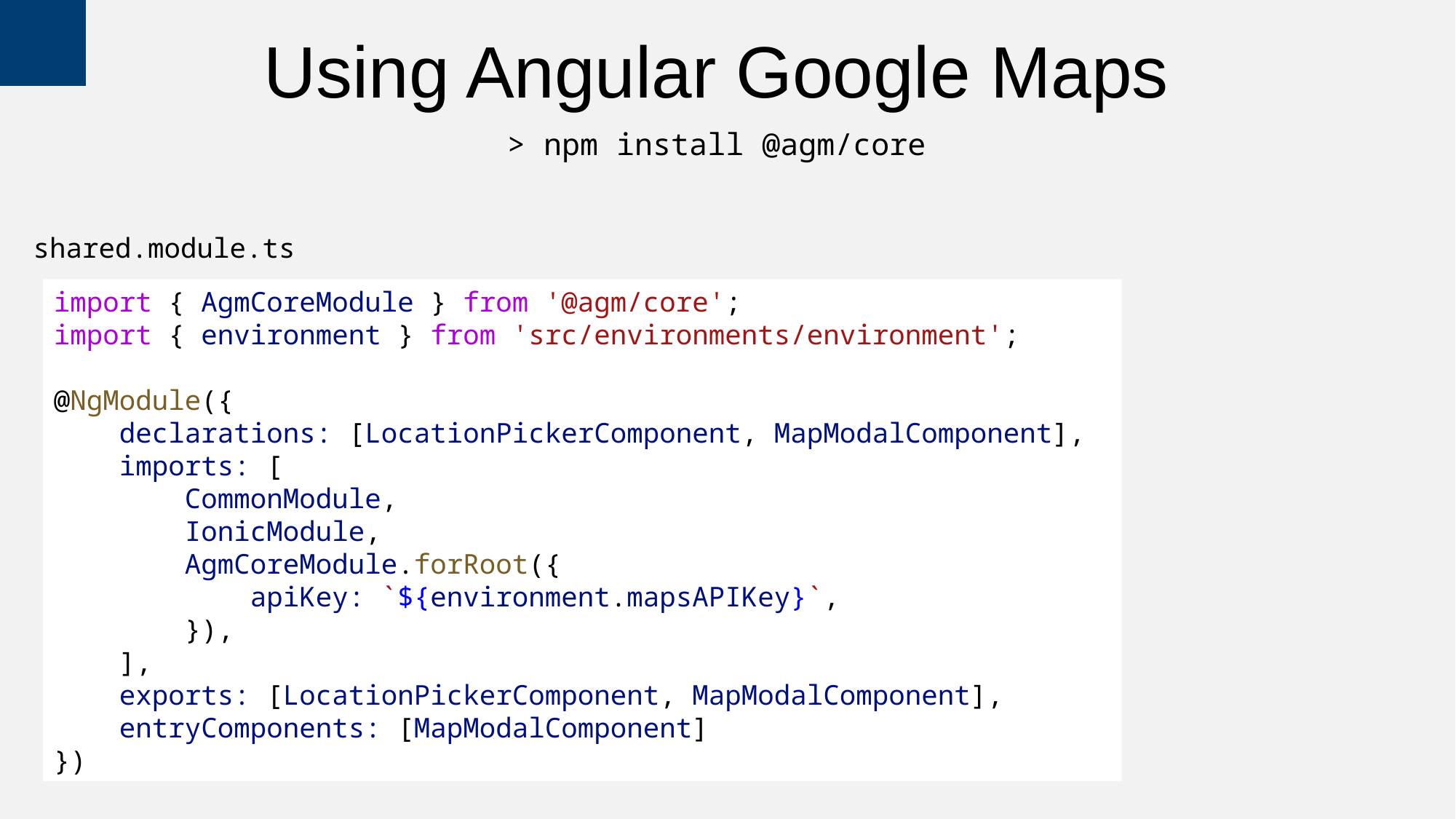

# Using Angular Google Maps
> npm install @agm/core
shared.module.ts
import { AgmCoreModule } from '@agm/core';
import { environment } from 'src/environments/environment';
@NgModule({
    declarations: [LocationPickerComponent, MapModalComponent],
    imports: [
        CommonModule,
        IonicModule,
        AgmCoreModule.forRoot({
            apiKey: `${environment.mapsAPIKey}`,
        }),
    ],
    exports: [LocationPickerComponent, MapModalComponent],
    entryComponents: [MapModalComponent]
})